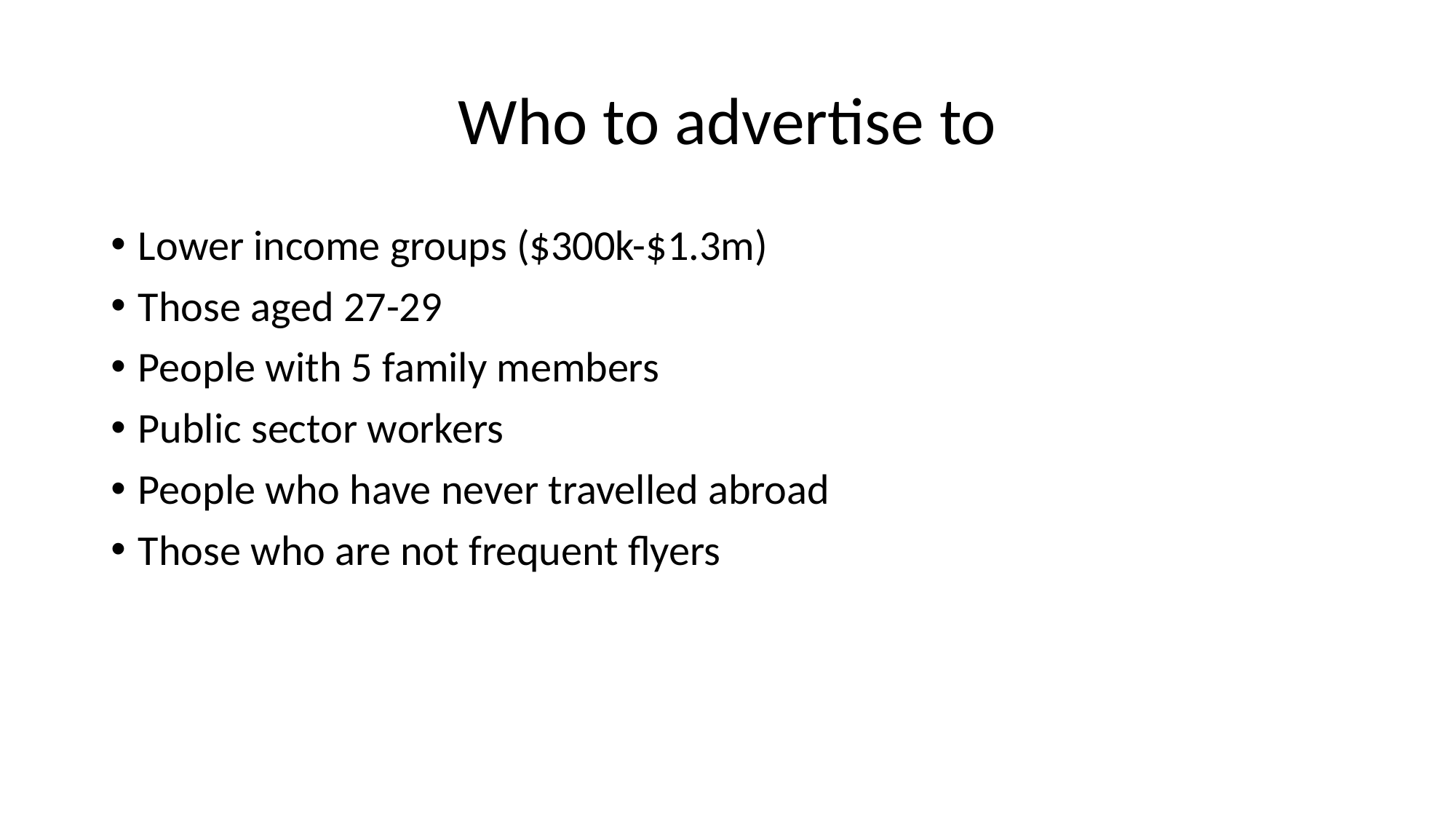

# Who to advertise to
Lower income groups ($300k-$1.3m)
Those aged 27-29
People with 5 family members
Public sector workers
People who have never travelled abroad
Those who are not frequent flyers